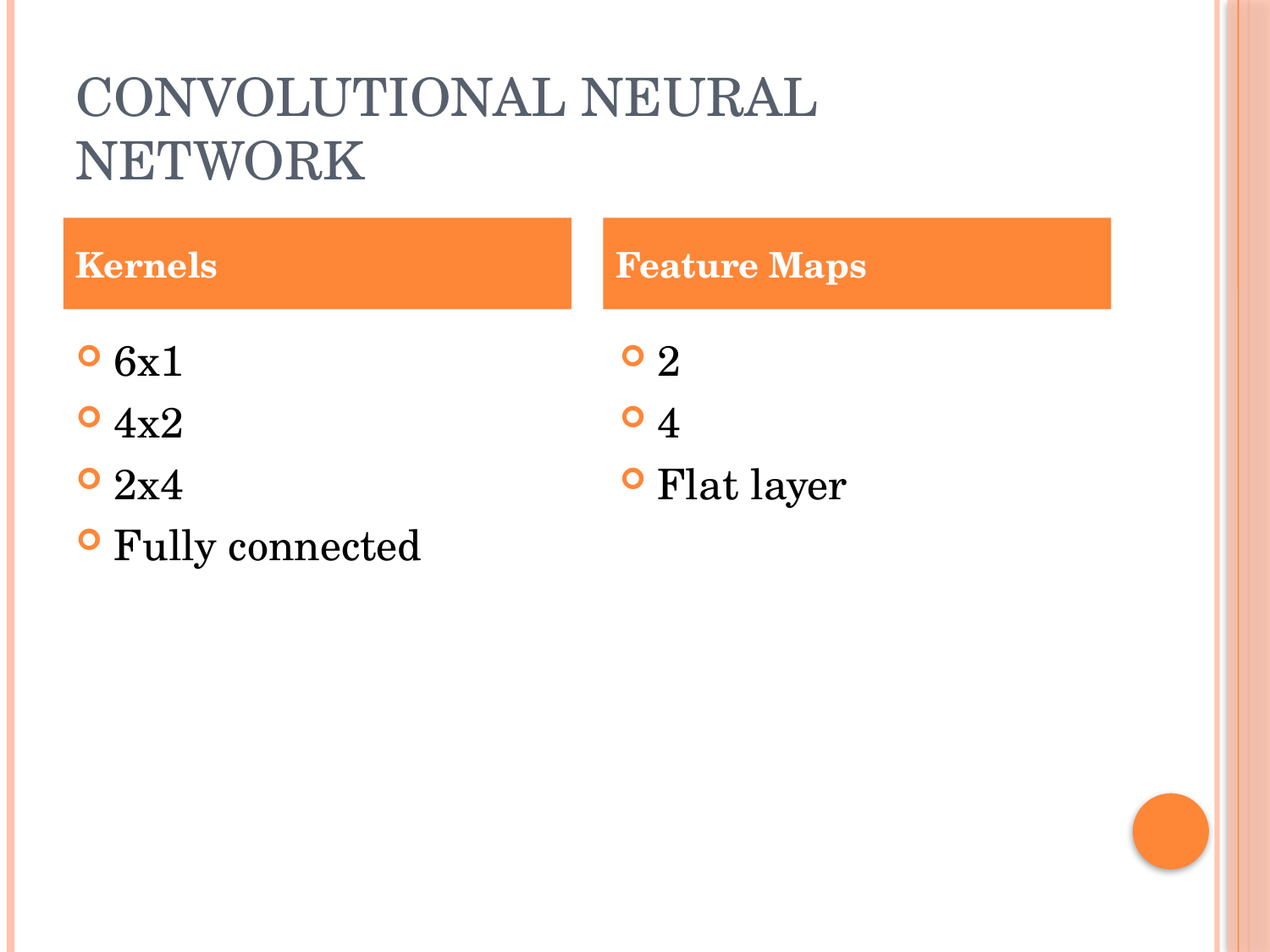

Convolutional Neural network
Kernels
Feature Maps
6x1
4x2
2x4
Fully connected

2
4
Flat layer